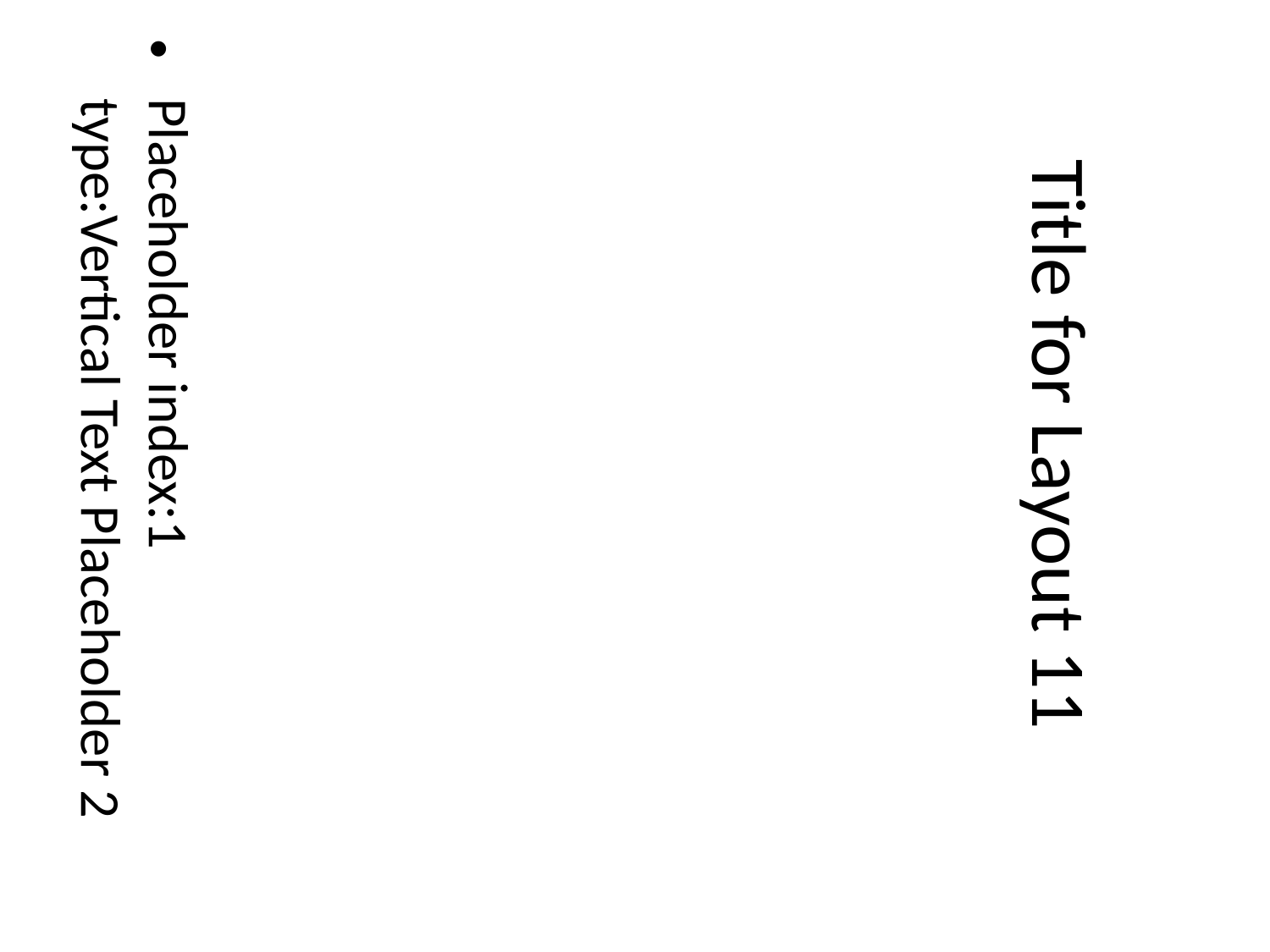

Placeholder index:1 type:Vertical Text Placeholder 2
# Title for Layout 11